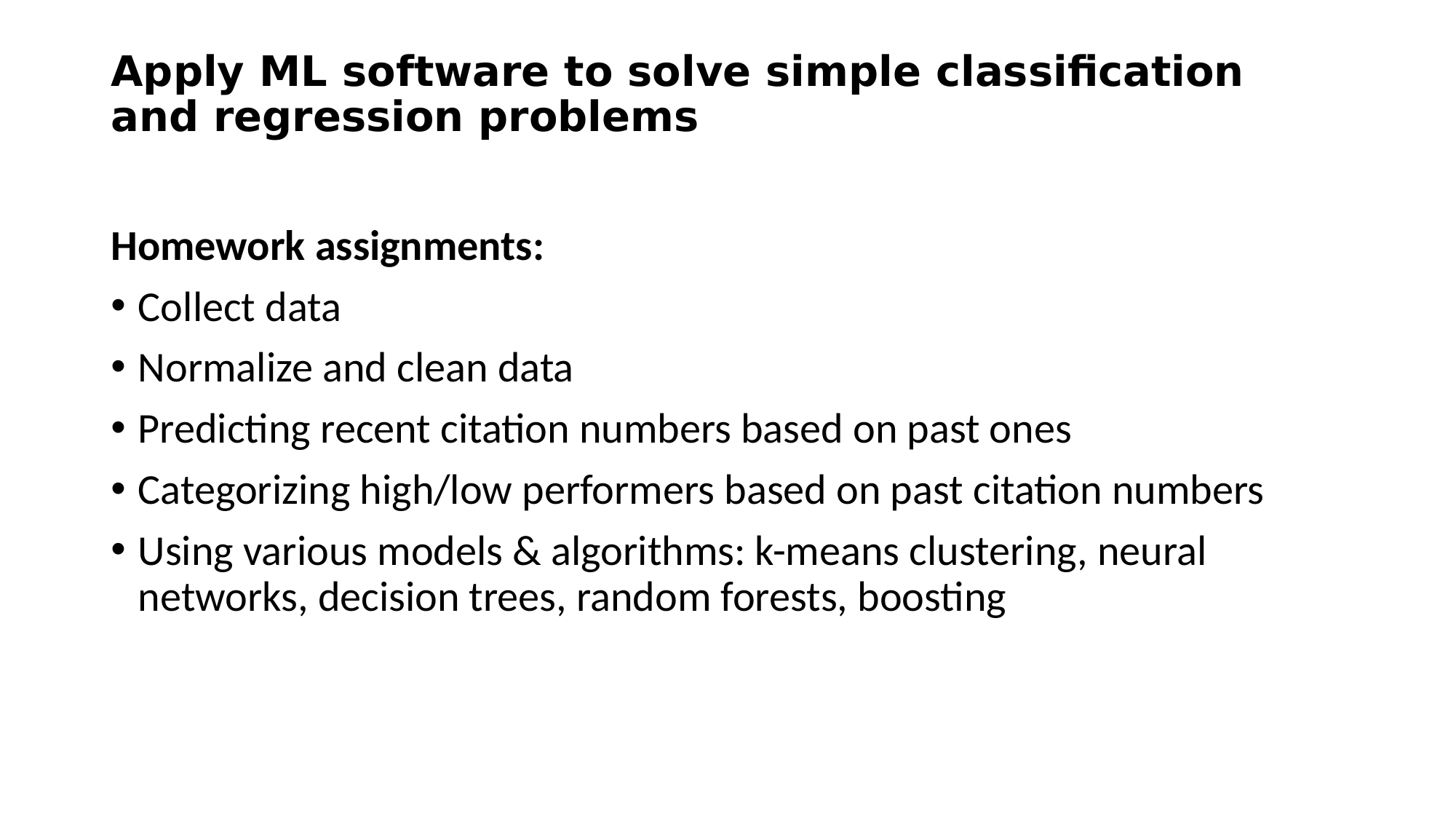

# Apply ML software to solve simple classification and regression problems
Homework assignments:
Collect data
Normalize and clean data
Predicting recent citation numbers based on past ones
Categorizing high/low performers based on past citation numbers
Using various models & algorithms: k-means clustering, neural networks, decision trees, random forests, boosting